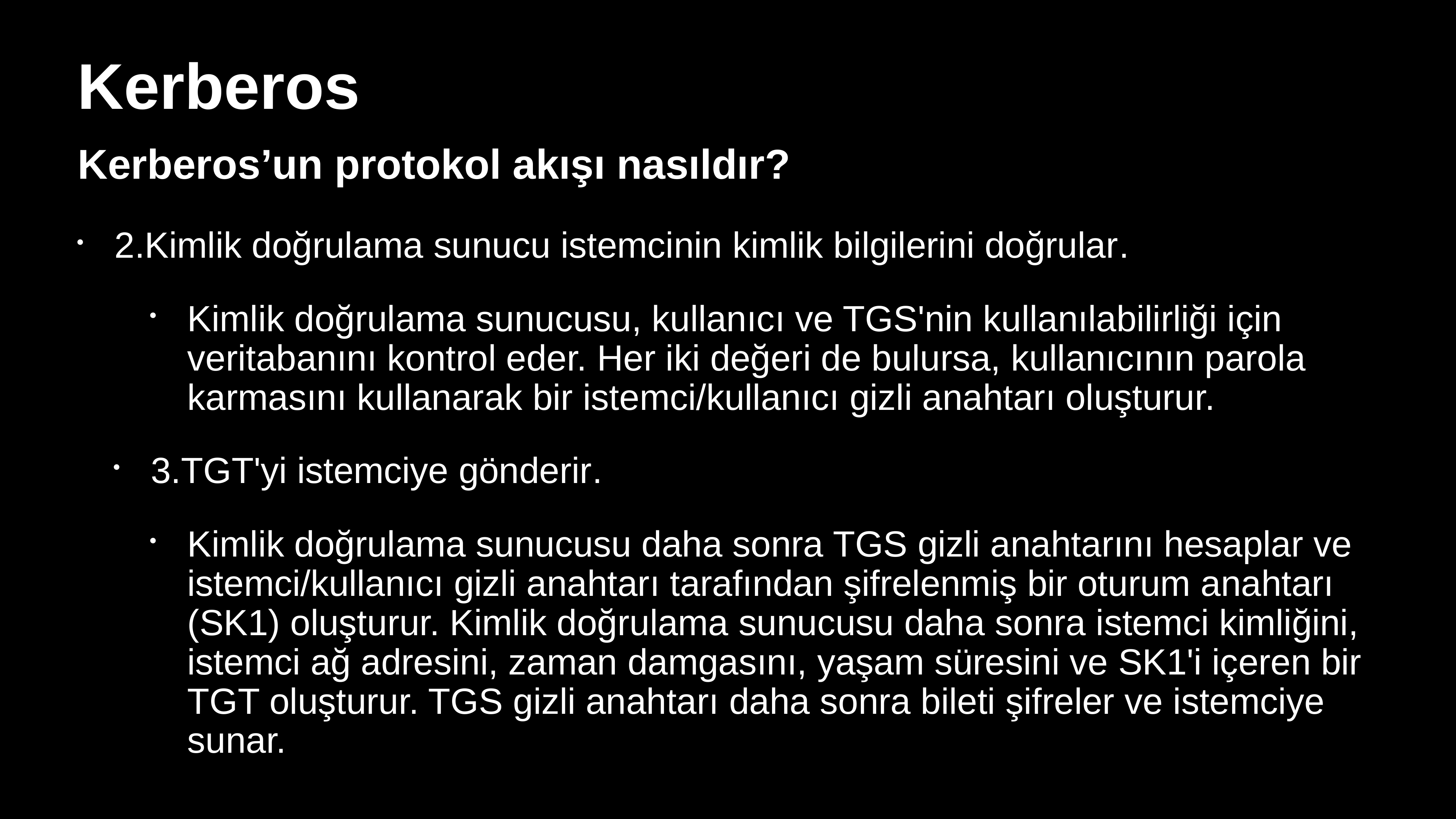

Kerberos
Kerberos’un protokol akışı nasıldır?
2.Kimlik doğrulama sunucu istemcinin kimlik bilgilerini doğrular.
Kimlik doğrulama sunucusu, kullanıcı ve TGS'nin kullanılabilirliği için veritabanını kontrol eder. Her iki değeri de bulursa, kullanıcının parola karmasını kullanarak bir istemci/kullanıcı gizli anahtarı oluşturur.
3.TGT'yi istemciye gönderir.
Kimlik doğrulama sunucusu daha sonra TGS gizli anahtarını hesaplar ve istemci/kullanıcı gizli anahtarı tarafından şifrelenmiş bir oturum anahtarı (SK1) oluşturur. Kimlik doğrulama sunucusu daha sonra istemci kimliğini, istemci ağ adresini, zaman damgasını, yaşam süresini ve SK1'i içeren bir TGT oluşturur. TGS gizli anahtarı daha sonra bileti şifreler ve istemciye sunar.